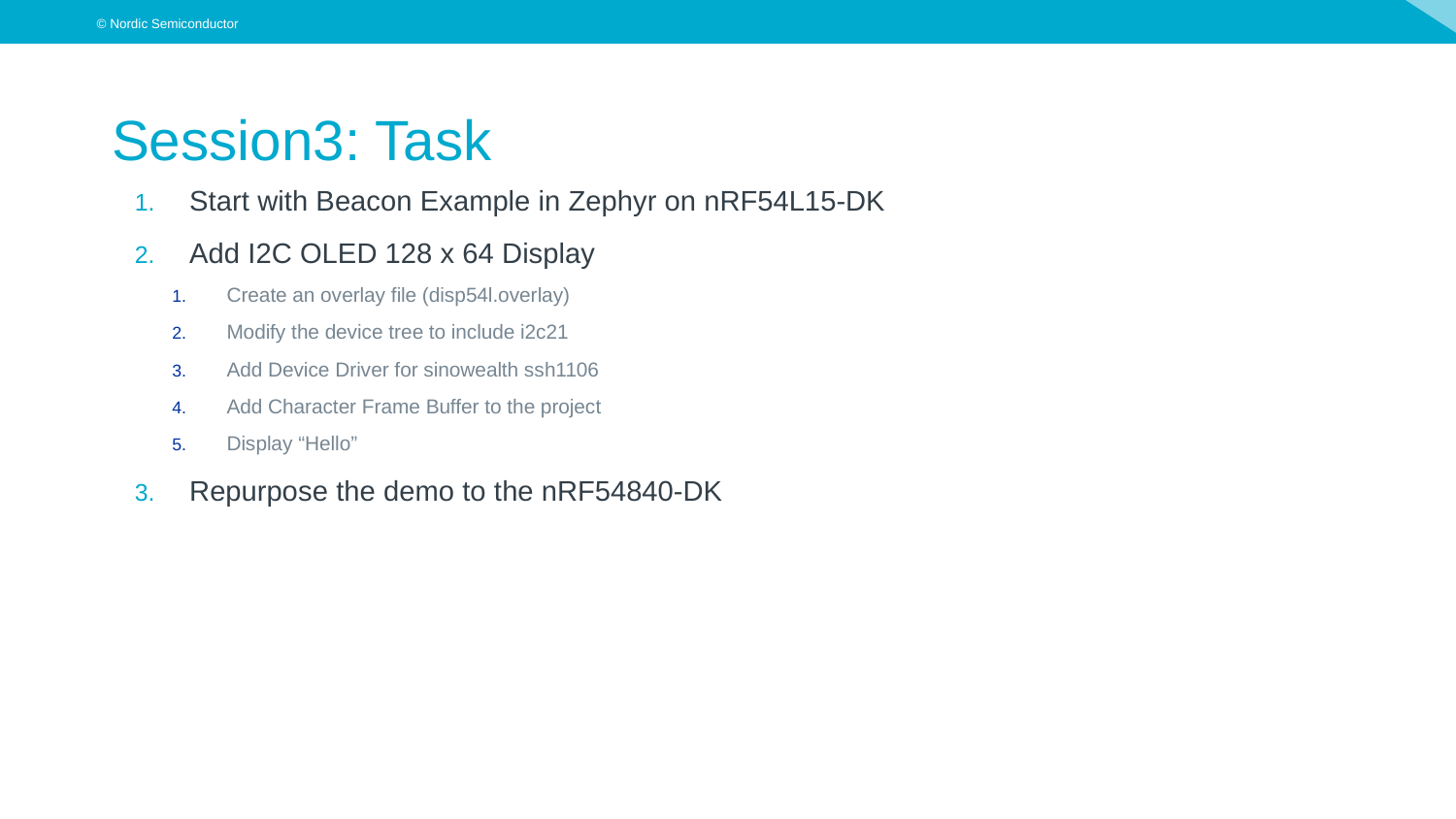

# Session3: Task
Start with Beacon Example in Zephyr on nRF54L15-DK
Add I2C OLED 128 x 64 Display
Create an overlay file (disp54l.overlay)
Modify the device tree to include i2c21
Add Device Driver for sinowealth ssh1106
Add Character Frame Buffer to the project
Display “Hello”
Repurpose the demo to the nRF54840-DK